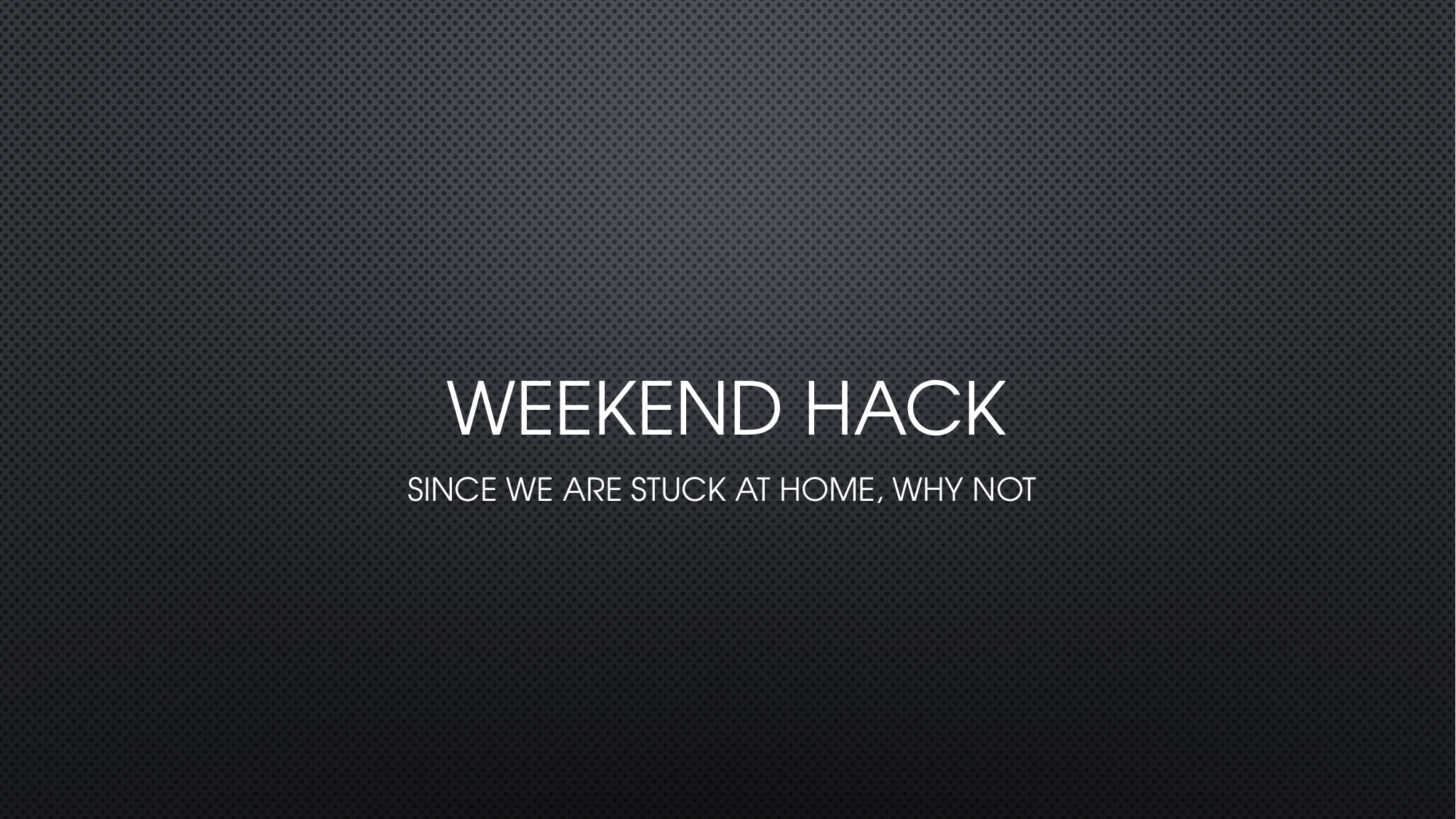

# Weekend hack
Since we are stuck at home, why not